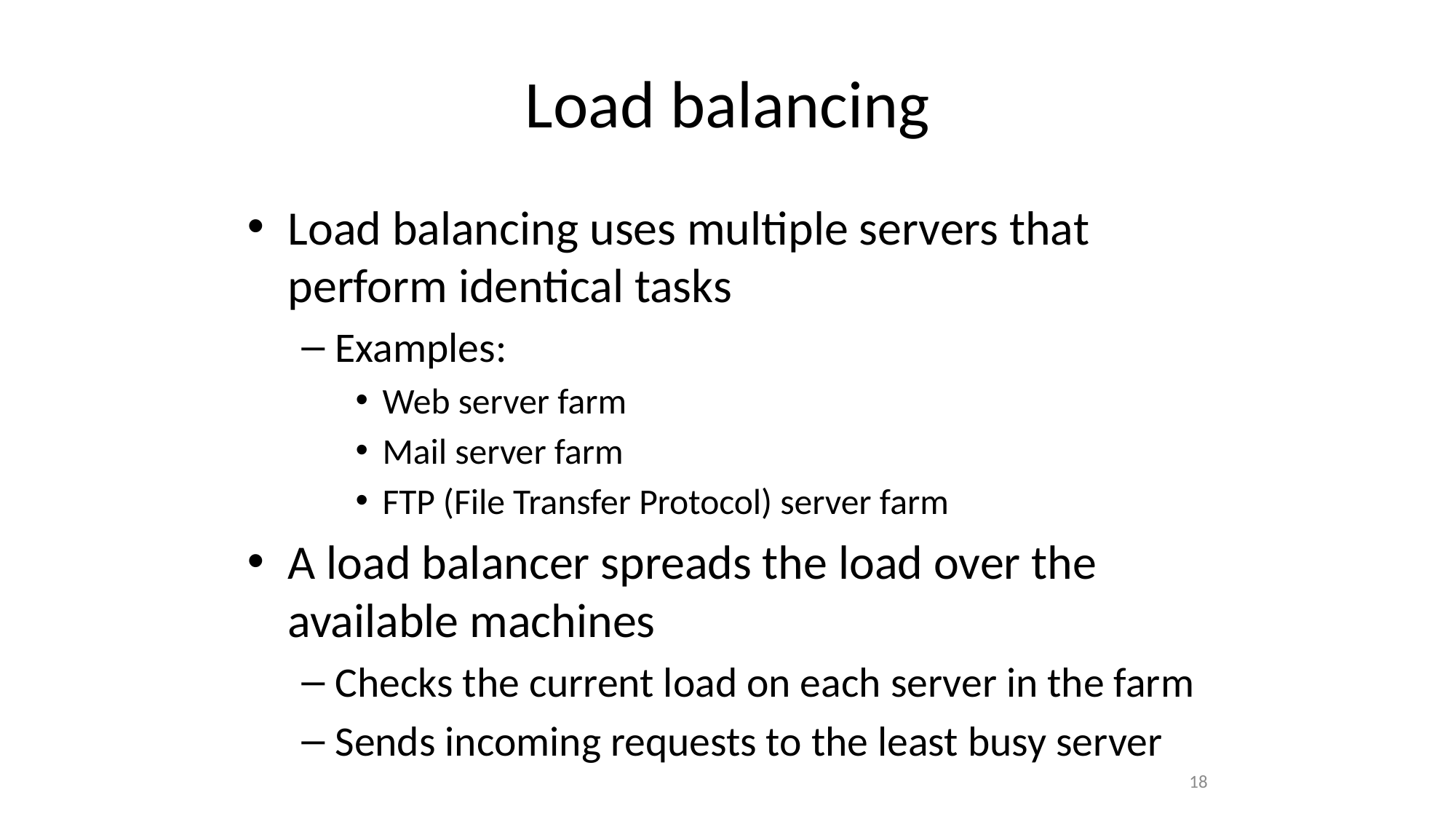

Load balancing
Load balancing uses multiple servers that perform identical tasks
Examples:
Web server farm
Mail server farm
FTP (File Transfer Protocol) server farm
A load balancer spreads the load over the available machines
Checks the current load on each server in the farm
Sends incoming requests to the least busy server
18